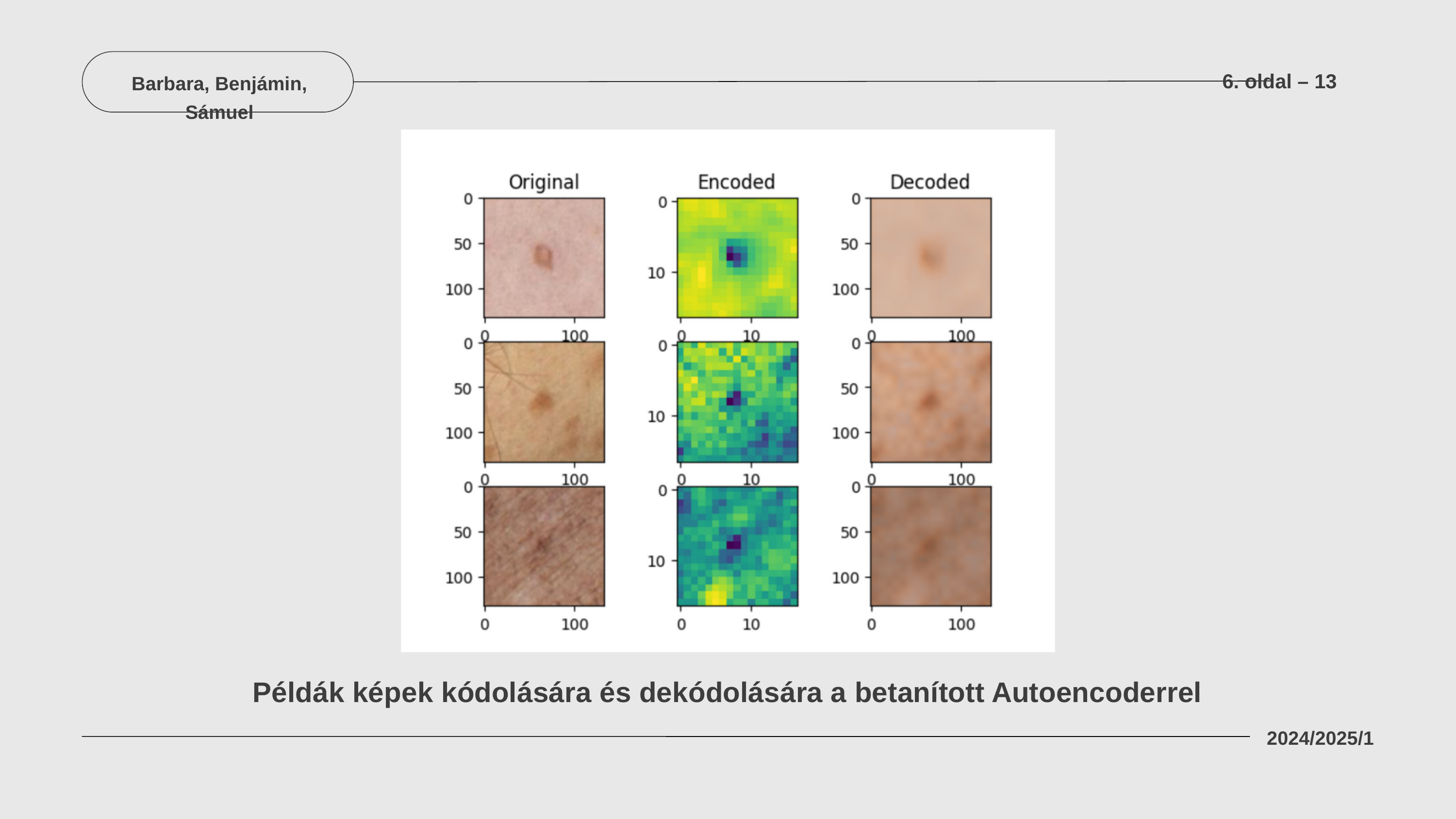

6. oldal – 13
Barbara, Benjámin, Sámuel

Példák képek kódolására és dekódolására a betanított Autoencoderrel
2024/2025/1